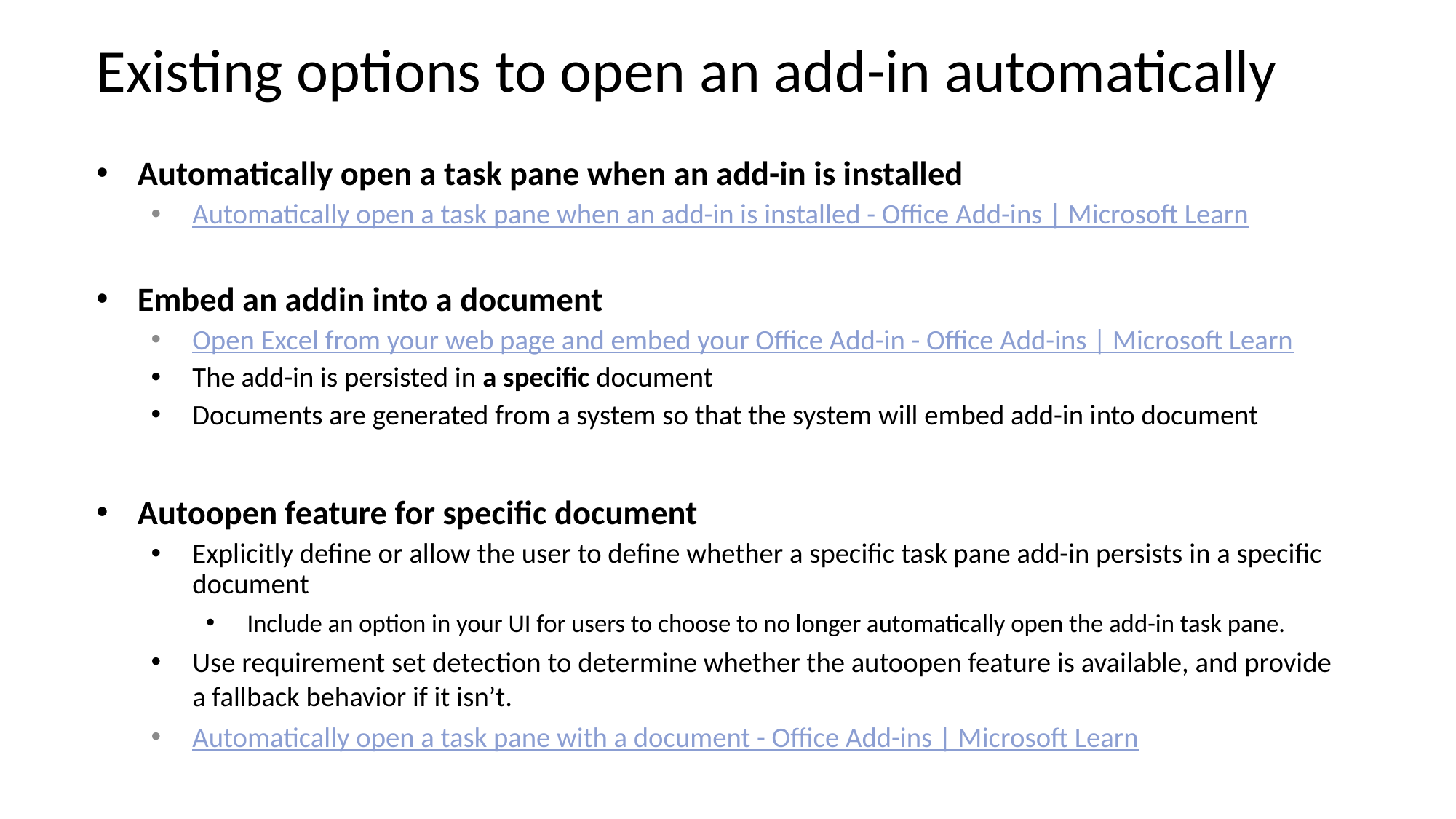

# Existing options to open an add-in automatically

Automatically open a task pane when an add-in is installed
Automatically open a task pane when an add-in is installed - Office Add-ins | Microsoft Learn

Embed an addin into a document
Open Excel from your web page and embed your Office Add-in - Office Add-ins | Microsoft Learn
The add-in is persisted in a specific document
Documents are generated from a system so that the system will embed add-in into document

Autoopen feature for specific document
Explicitly define or allow the user to define whether a specific task pane add-in persists in a specific document
Include an option in your UI for users to choose to no longer automatically open the add-in task pane.
Use requirement set detection to determine whether the autoopen feature is available, and provide a fallback behavior if it isn’t.
Automatically open a task pane with a document - Office Add-ins | Microsoft Learn